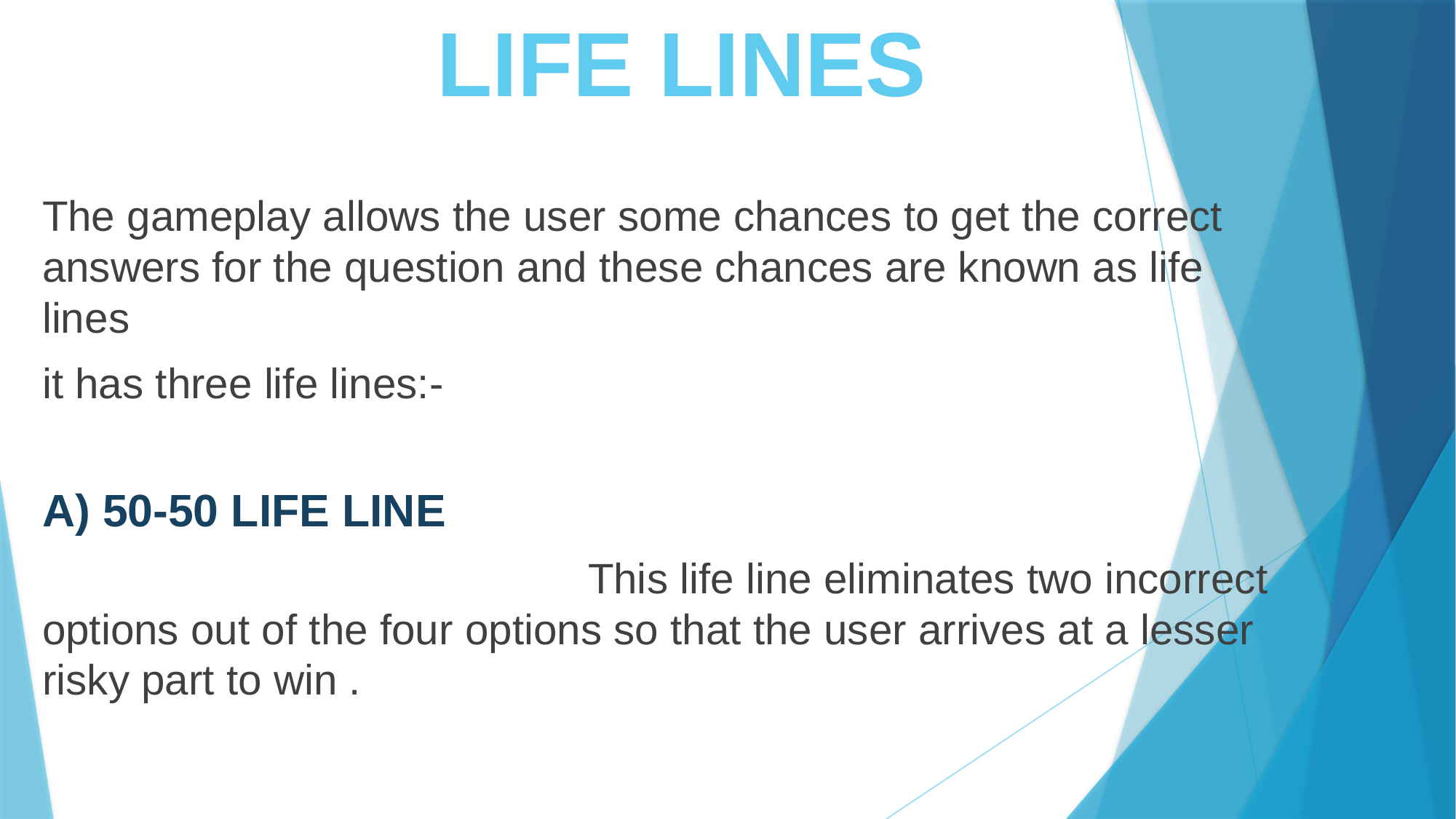

LIFE LINES

The gameplay allows the user some chances to get the correct answers for the question and these chances are known as life lines
it has three life lines:-

A) 50-50 LIFE LINE
					This life line eliminates two incorrect options out of the four options so that the user arrives at a lesser risky part to win .